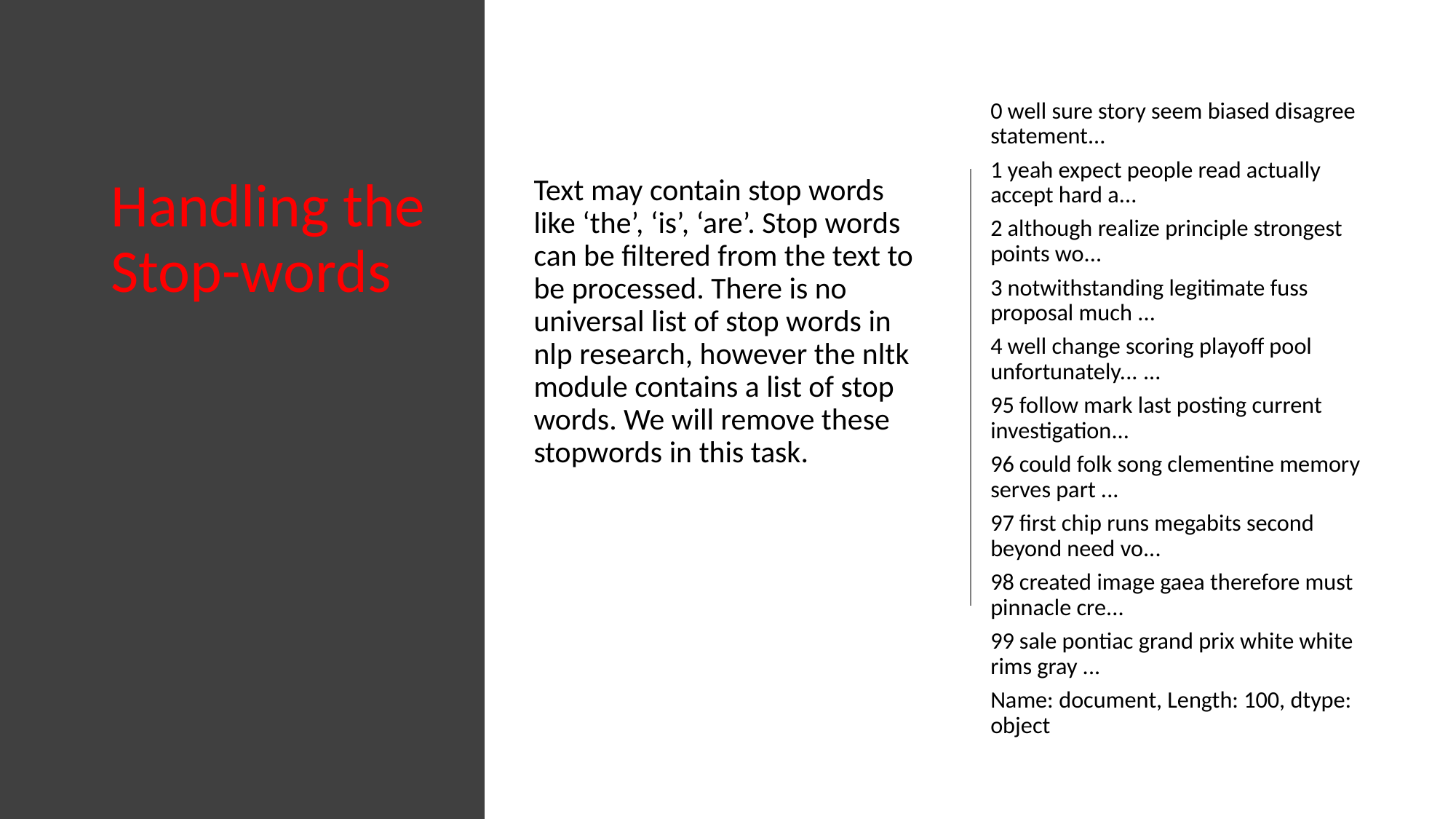

0 well sure story seem biased disagree statement...
1 yeah expect people read actually accept hard a...
2 although realize principle strongest points wo...
3 notwithstanding legitimate fuss proposal much ...
4 well change scoring playoff pool unfortunately... ...
95 follow mark last posting current investigation...
96 could folk song clementine memory serves part ...
97 first chip runs megabits second beyond need vo...
98 created image gaea therefore must pinnacle cre...
99 sale pontiac grand prix white white rims gray ...
Name: document, Length: 100, dtype: object
# Handling the Stop-words
Text may contain stop words like ‘the’, ‘is’, ‘are’. Stop words can be filtered from the text to be processed. There is no universal list of stop words in nlp research, however the nltk module contains a list of stop words. We will remove these stopwords in this task.